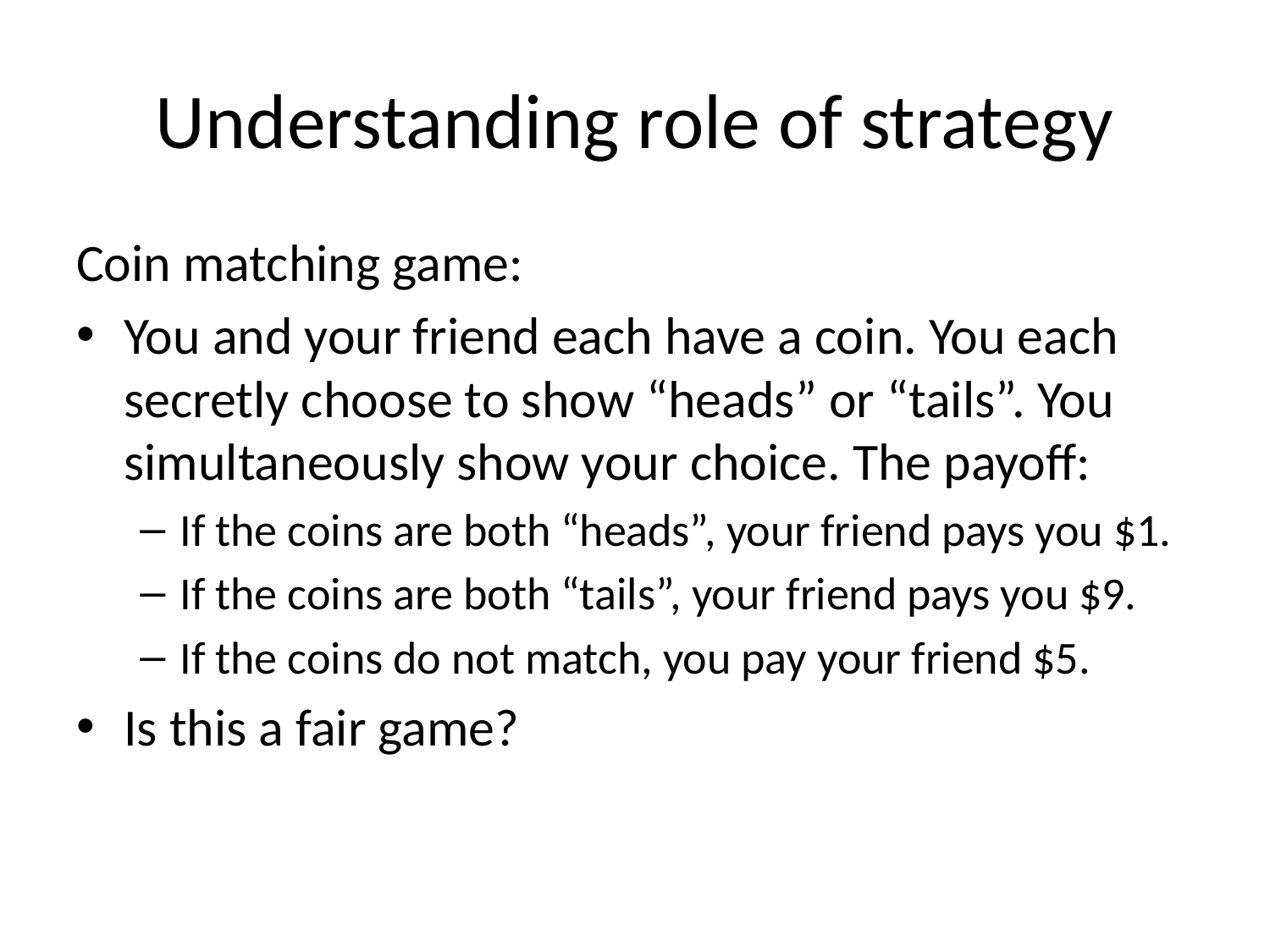

# Understanding role of strategy
Coin matching game:
You and your friend each have a coin. You each secretly choose to show “heads” or “tails”. You simultaneously show your choice. The payoff:
If the coins are both “heads”, your friend pays you $1.
If the coins are both “tails”, your friend pays you $9.
If the coins do not match, you pay your friend $5.
Is this a fair game?